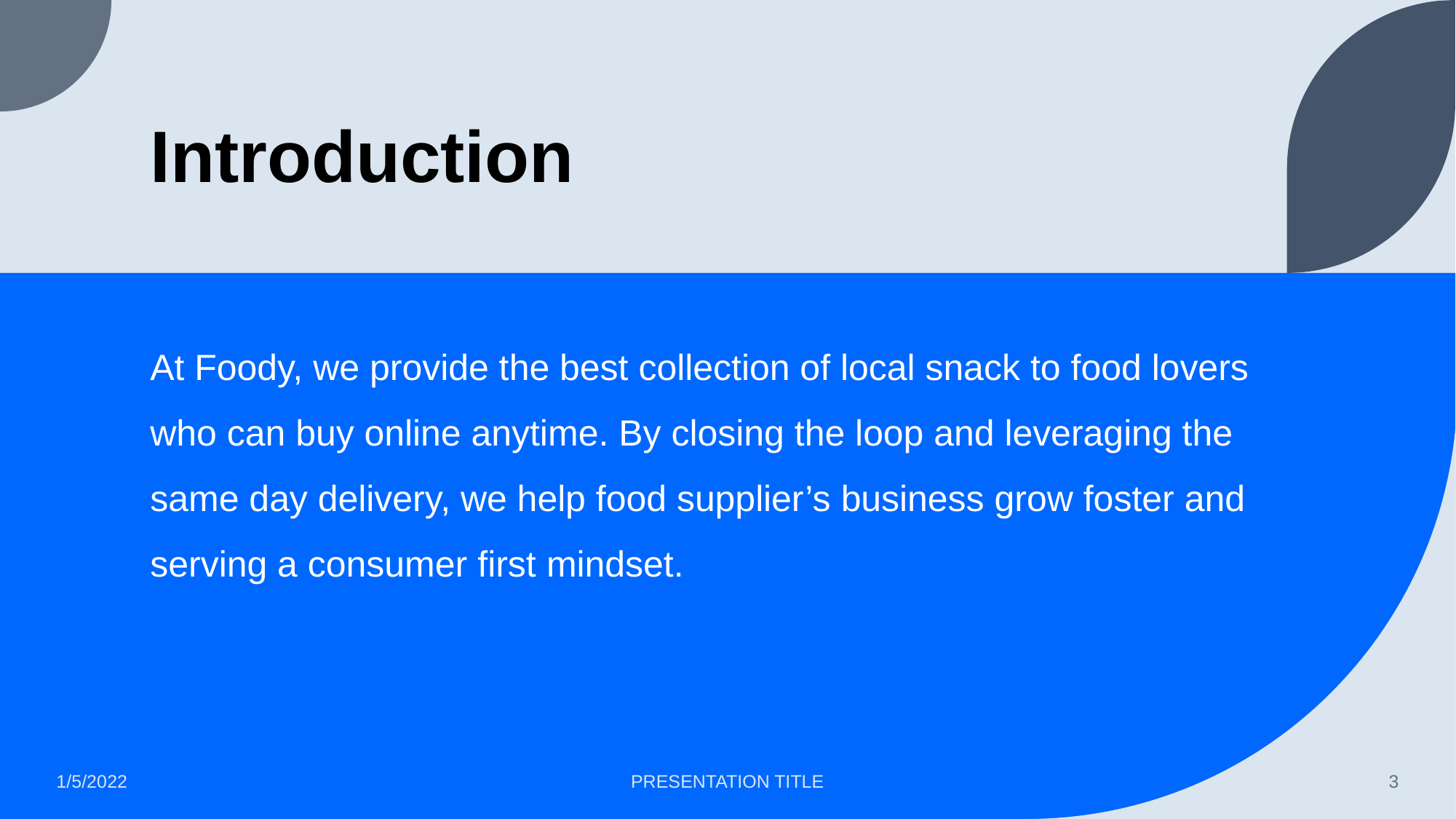

# Introduction
At Foody, we provide the best collection of local snack to food lovers who can buy online anytime. By closing the loop and leveraging the same day delivery, we help food supplier’s business grow foster and serving a consumer first mindset.
1/5/2022
PRESENTATION TITLE
3